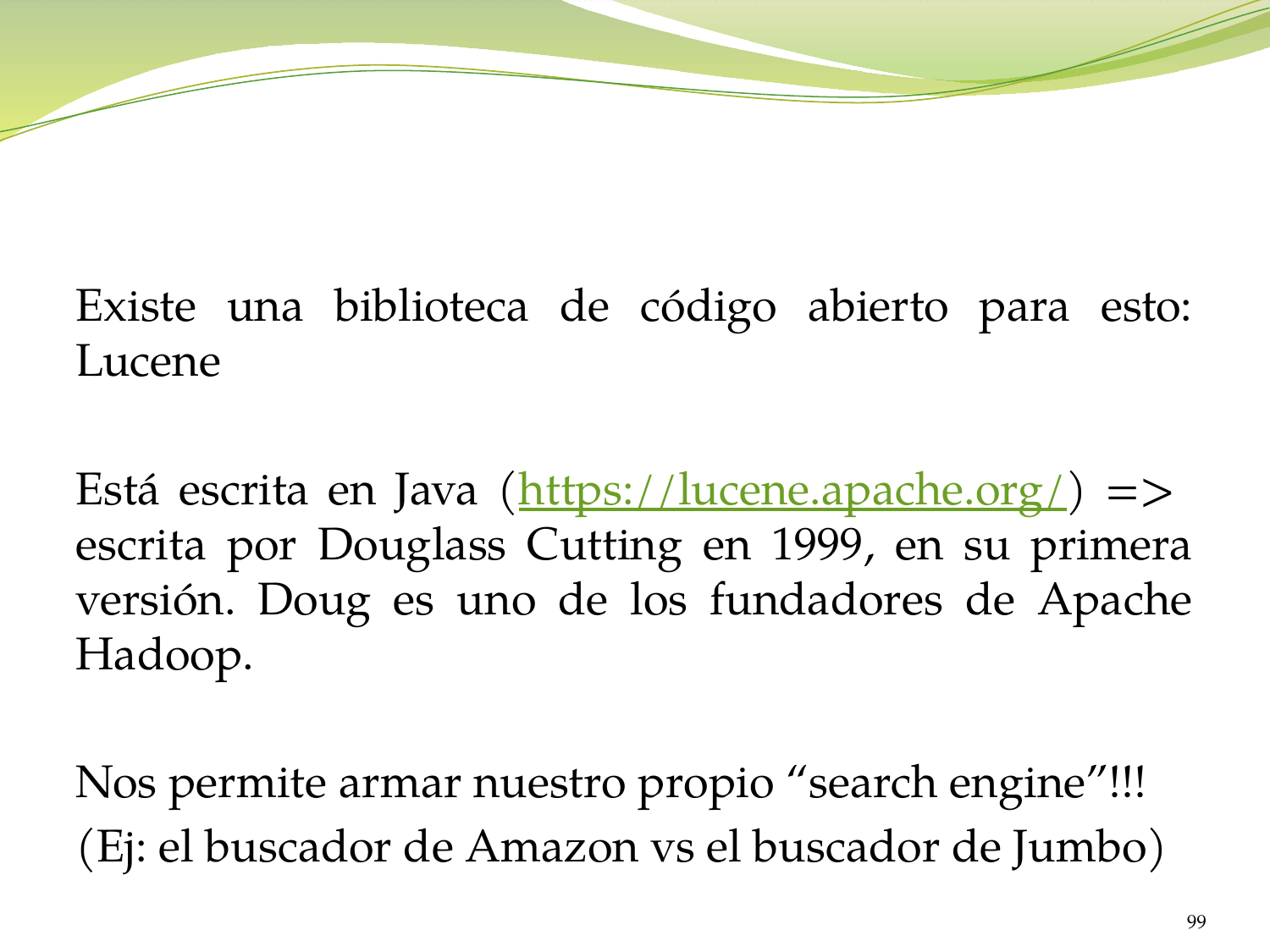

#
Existe una biblioteca de código abierto para esto: Lucene

Está escrita en Java (https://lucene.apache.org/) =>  escrita por Douglass Cutting en 1999, en su primera versión. Doug es uno de los fundadores de Apache Hadoop.

Nos permite armar nuestro propio “search engine”!!!
(Ej: el buscador de Amazon vs el buscador de Jumbo)

99